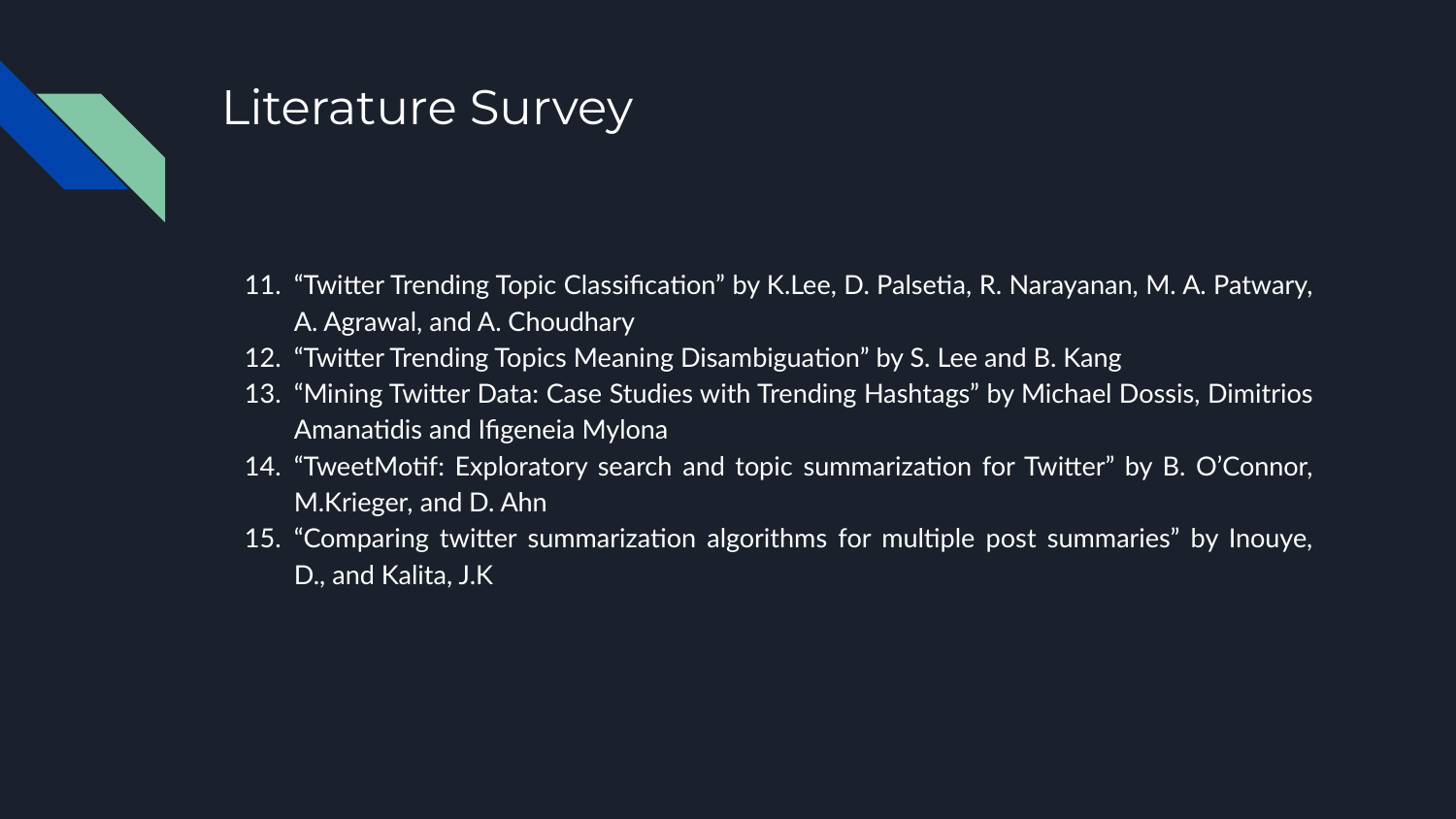

# Literature Survey
“Twitter Trending Topic Classification” by K.Lee, D. Palsetia, R. Narayanan, M. A. Patwary, A. Agrawal, and A. Choudhary
“Twitter Trending Topics Meaning Disambiguation” by S. Lee and B. Kang
“Mining Twitter Data: Case Studies with Trending Hashtags” by Michael Dossis, Dimitrios Amanatidis and Ifigeneia Mylona
“TweetMotif: Exploratory search and topic summarization for Twitter” by B. O’Connor, M.Krieger, and D. Ahn
“Comparing twitter summarization algorithms for multiple post summaries” by Inouye, D., and Kalita, J.K